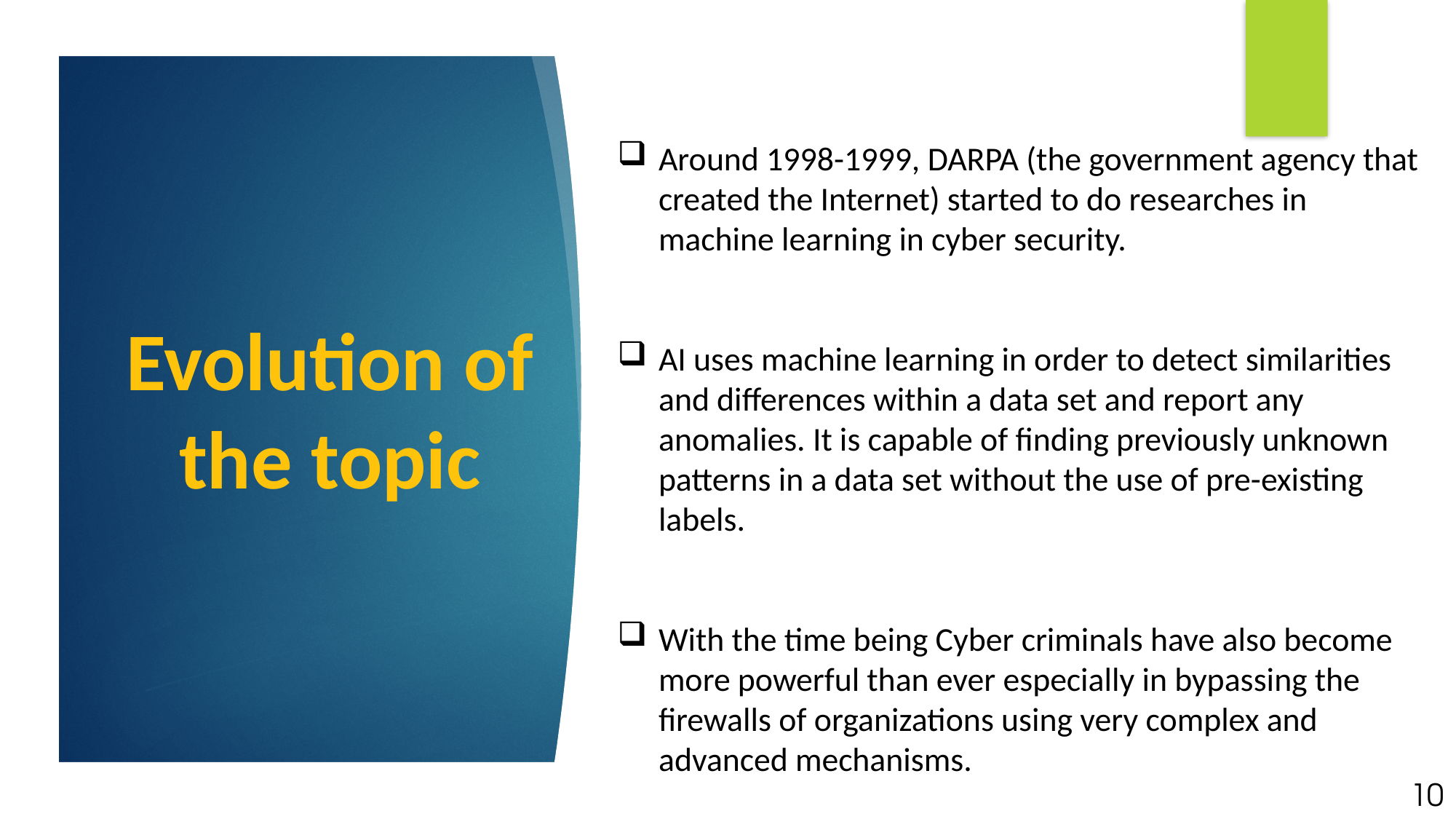

Around 1998-1999, DARPA (the government agency that created the Internet) started to do researches in machine learning in cyber security.

AI uses machine learning in order to detect similarities and differences within a data set and report any anomalies. It is capable of finding previously unknown patterns in a data set without the use of pre-existing labels.

With the time being Cyber criminals have also become more powerful than ever especially in bypassing the firewalls of organizations using very complex and advanced mechanisms.
# Evolution of the topic
10